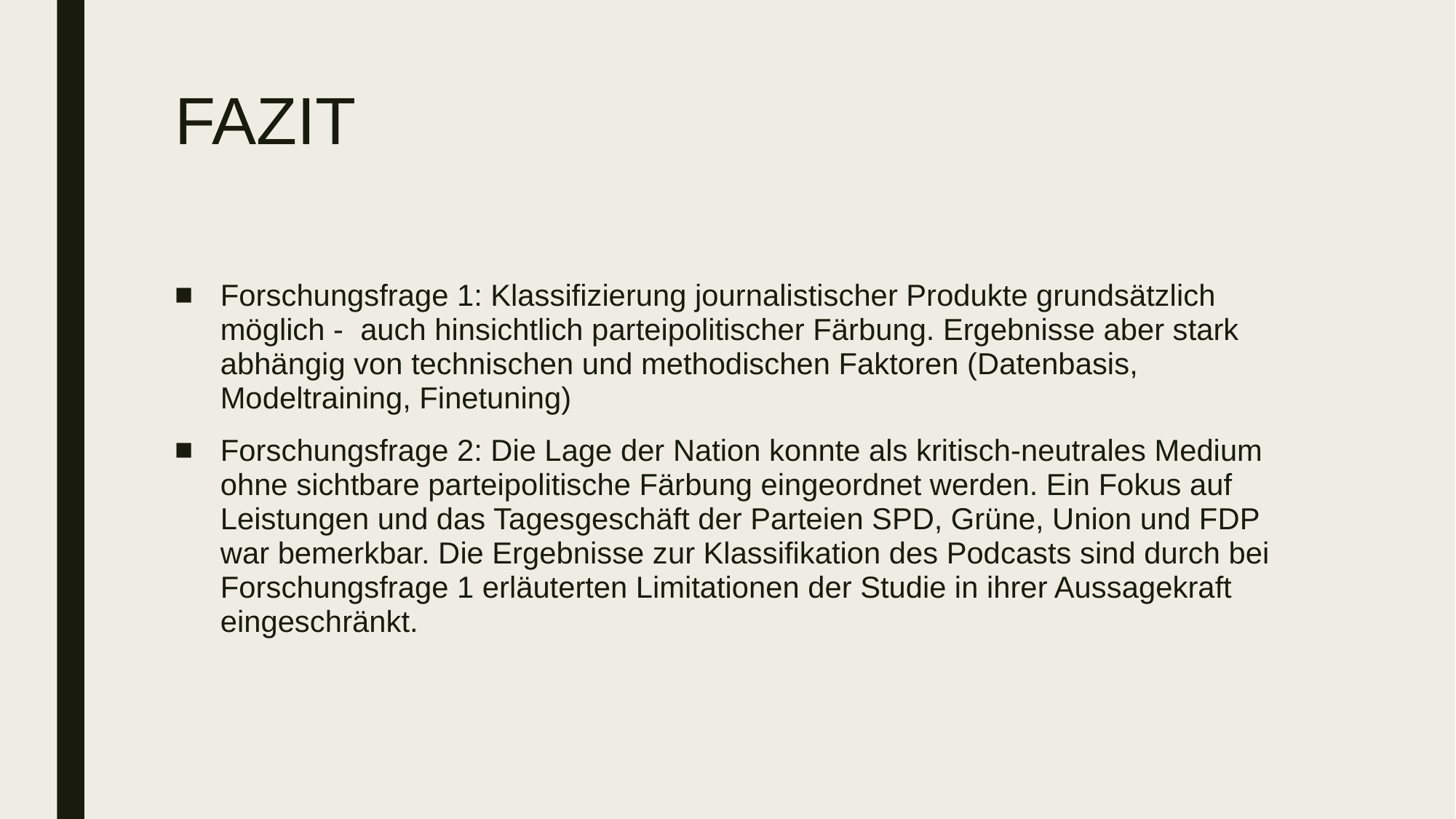

# FAZIT
Forschungsfrage 1: Klassifizierung journalistischer Produkte grundsätzlich möglich -  auch hinsichtlich parteipolitischer Färbung. Ergebnisse aber stark abhängig von technischen und methodischen Faktoren (Datenbasis, Modeltraining, Finetuning)
Forschungsfrage 2: Die Lage der Nation konnte als kritisch-neutrales Medium ohne sichtbare parteipolitische Färbung eingeordnet werden. Ein Fokus auf Leistungen und das Tagesgeschäft der Parteien SPD, Grüne, Union und FDP war bemerkbar. Die Ergebnisse zur Klassifikation des Podcasts sind durch bei Forschungsfrage 1 erläuterten Limitationen der Studie in ihrer Aussagekraft eingeschränkt.